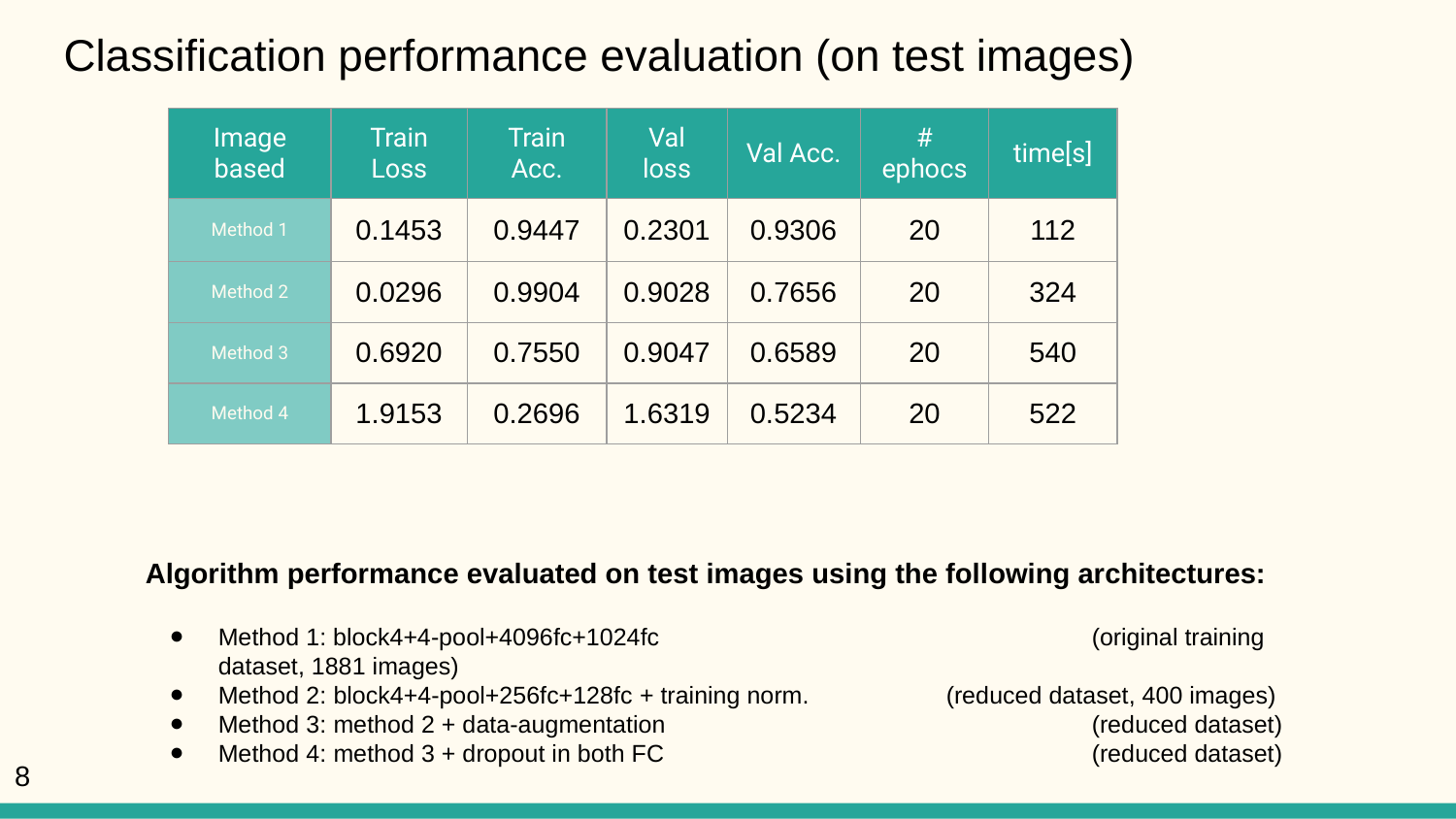

# Classification performance evaluation (on test images)
| Image based | Train Loss | Train Acc. | Val loss | Val Acc. | # ephocs | time[s] |
| --- | --- | --- | --- | --- | --- | --- |
| Method 1 | 0.1453 | 0.9447 | 0.2301 | 0.9306 | 20 | 112 |
| Method 2 | 0.0296 | 0.9904 | 0.9028 | 0.7656 | 20 | 324 |
| Method 3 | 0.6920 | 0.7550 | 0.9047 | 0.6589 | 20 | 540 |
| Method 4 | 1.9153 | 0.2696 | 1.6319 | 0.5234 | 20 | 522 |
Algorithm performance evaluated on test images using the following architectures:
Method 1: block4+4-pool+4096fc+1024fc			(original training dataset, 1881 images)
Method 2: block4+4-pool+256fc+128fc + training norm.	(reduced dataset, 400 images)
Method 3: method 2 + data-augmentation			(reduced dataset)
Method 4: method 3 + dropout in both FC			(reduced dataset)

8